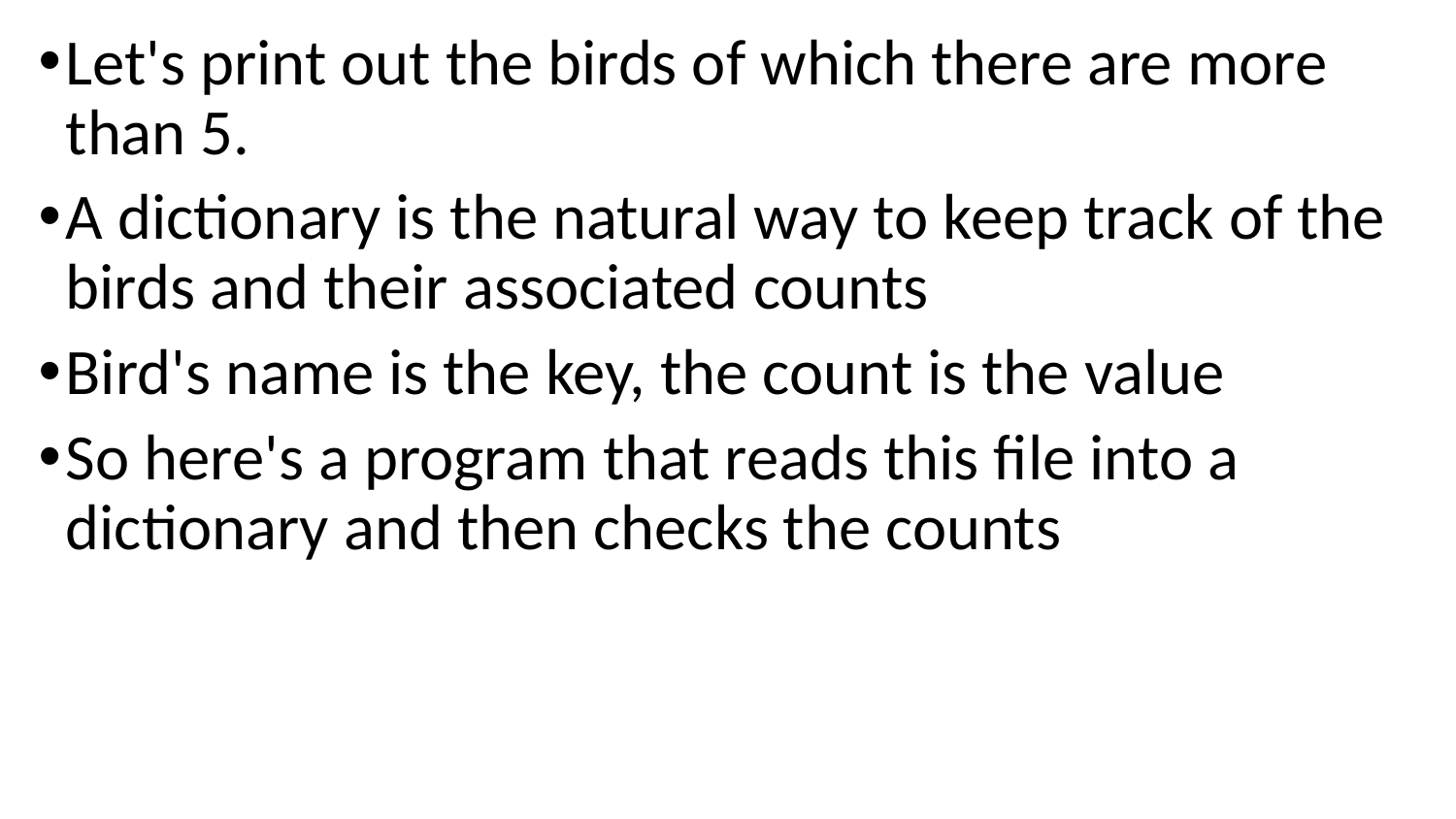

Let's print out the birds of which there are more than 5.
A dictionary is the natural way to keep track of the birds and their associated counts
Bird's name is the key, the count is the value
So here's a program that reads this file into a dictionary and then checks the counts